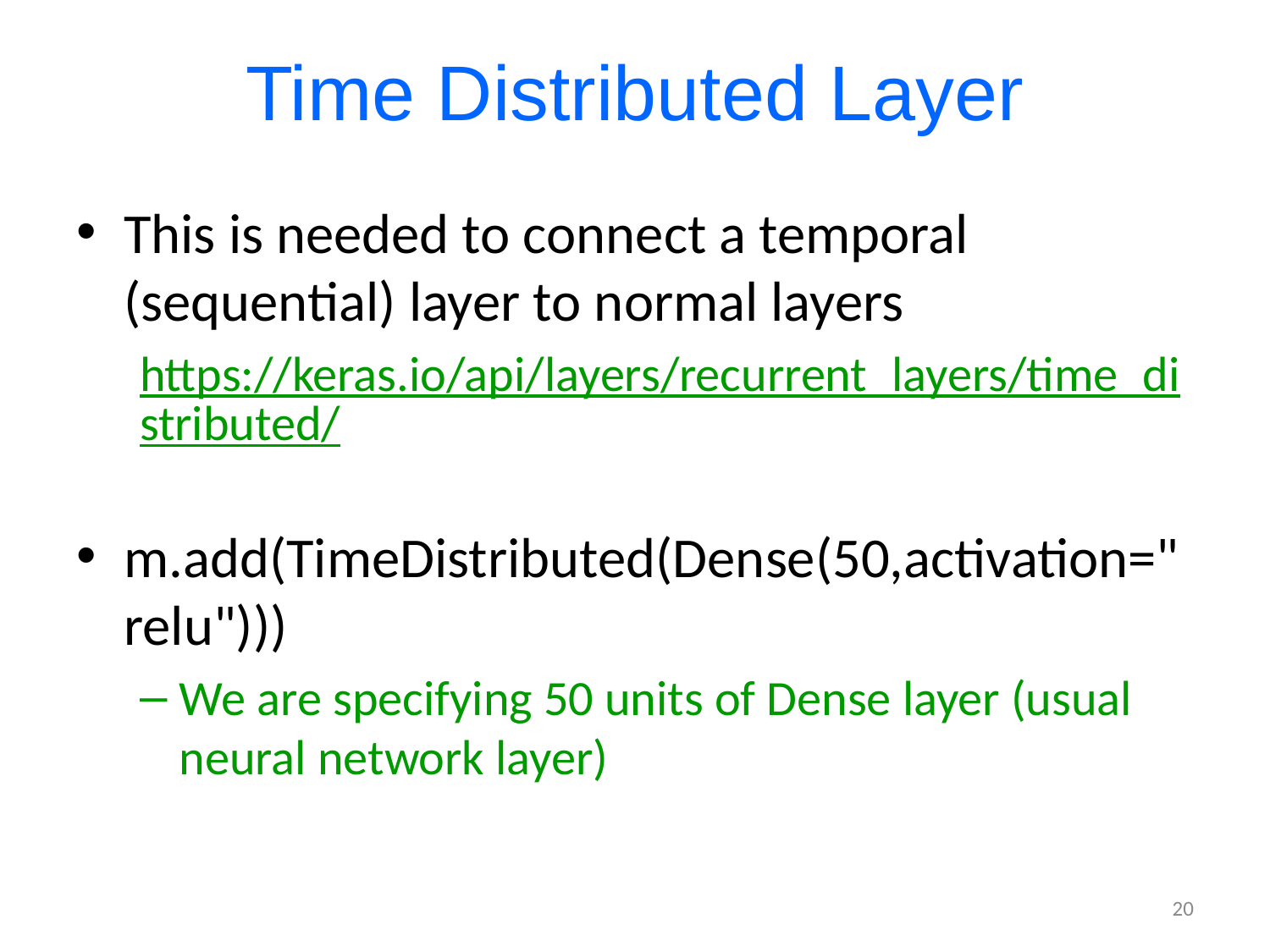

# Time Distributed Layer
This is needed to connect a temporal (sequential) layer to normal layers
https://keras.io/api/layers/recurrent_layers/time_distributed/
m.add(TimeDistributed(Dense(50,activation="relu")))
We are specifying 50 units of Dense layer (usual neural network layer)
20